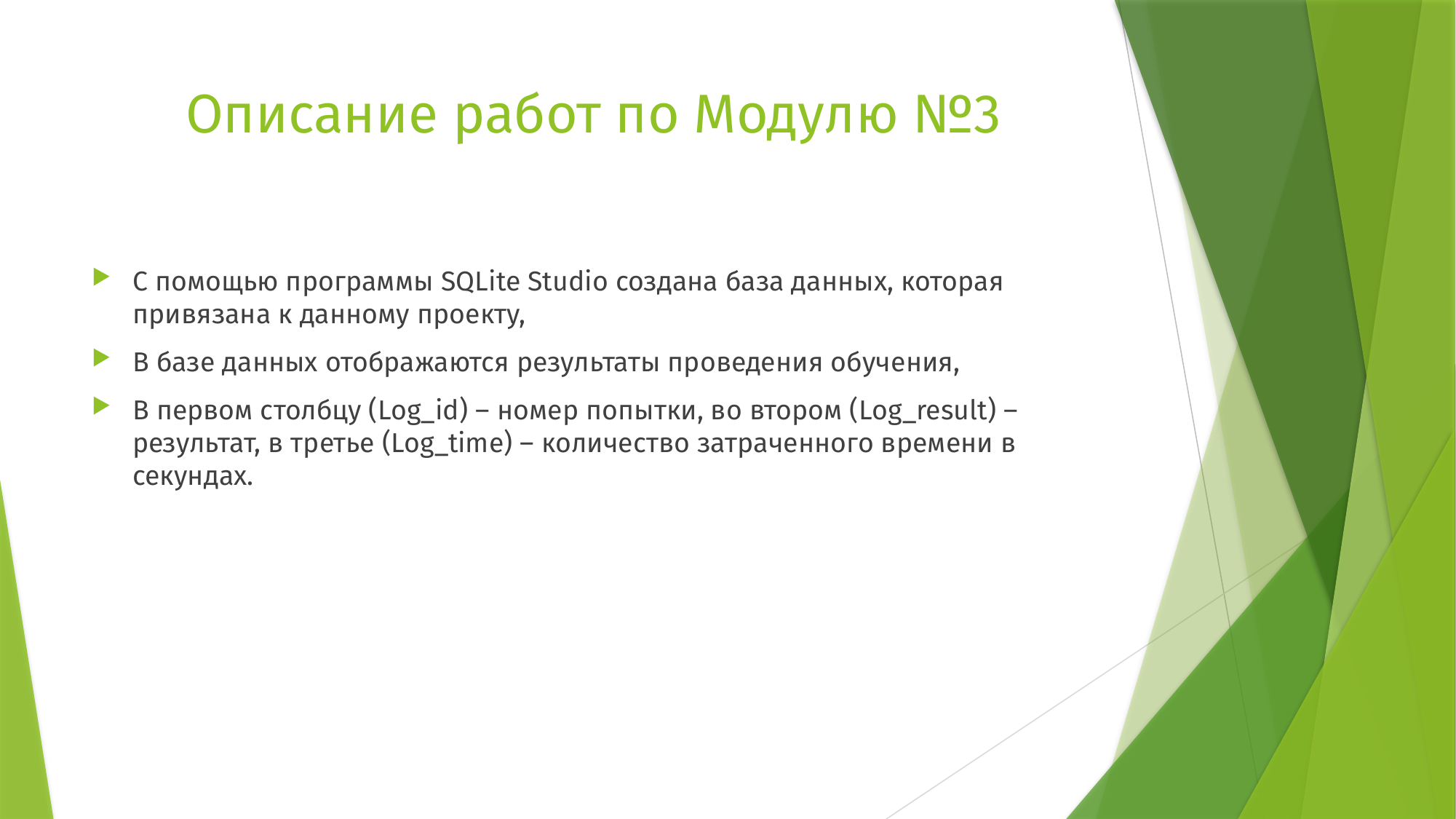

# Описание работ по Модулю №3
С помощью программы SQLite Studio создана база данных, которая привязана к данному проекту,
В базе данных отображаются результаты проведения обучения,
В первом столбцу (Log_id) – номер попытки, во втором (Log_result) – результат, в третье (Log_time) – количество затраченного времени в секундах.